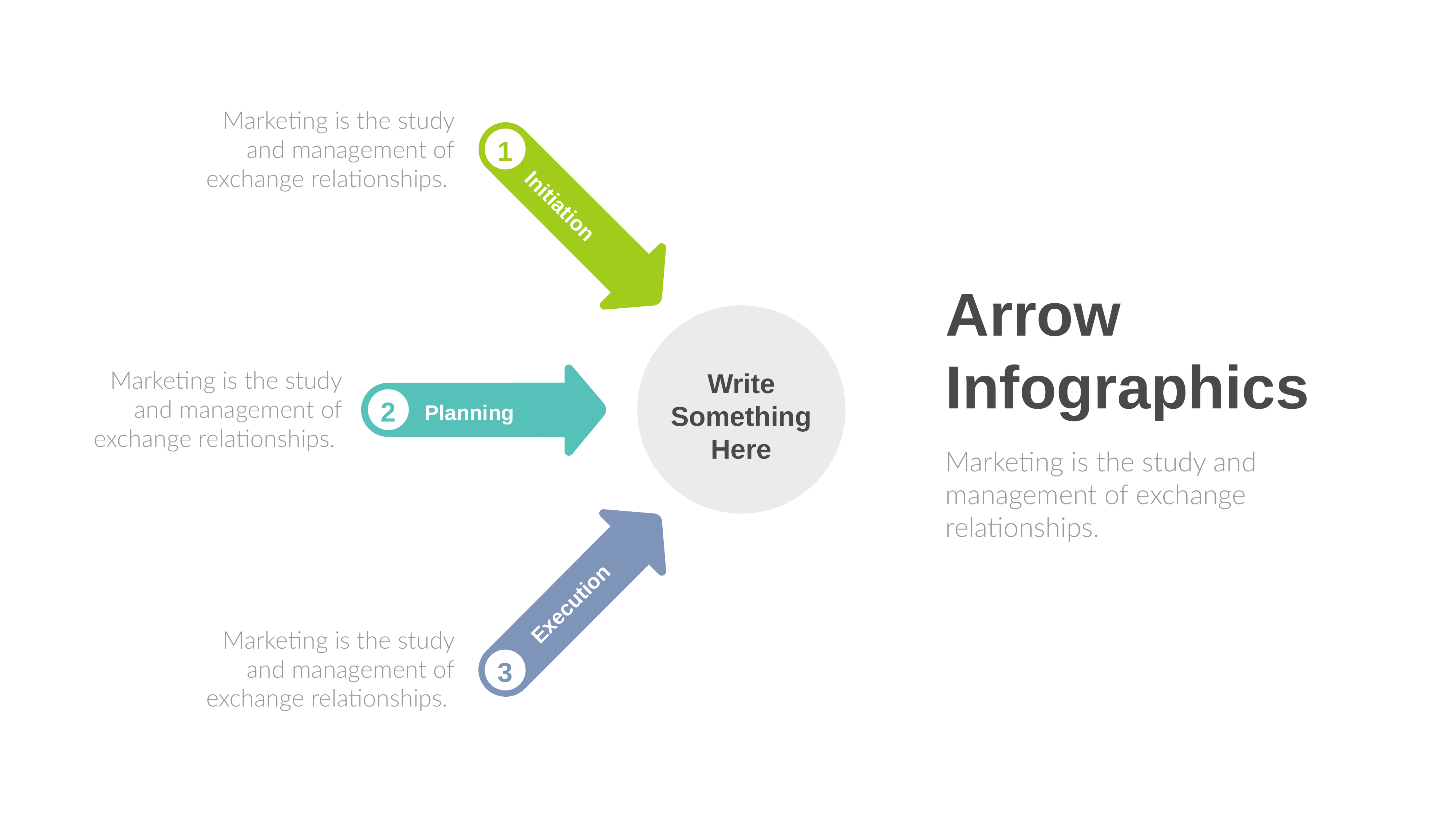

Marketing is the study and management of exchange relationships.

1
Initiation
Arrow
Infographics
Marketing is the study and management of exchange relationships.

Marketing is the study and management of exchange relationships.
Write Something Here

2
Planning

Execution
Marketing is the study and management of exchange relationships.

3